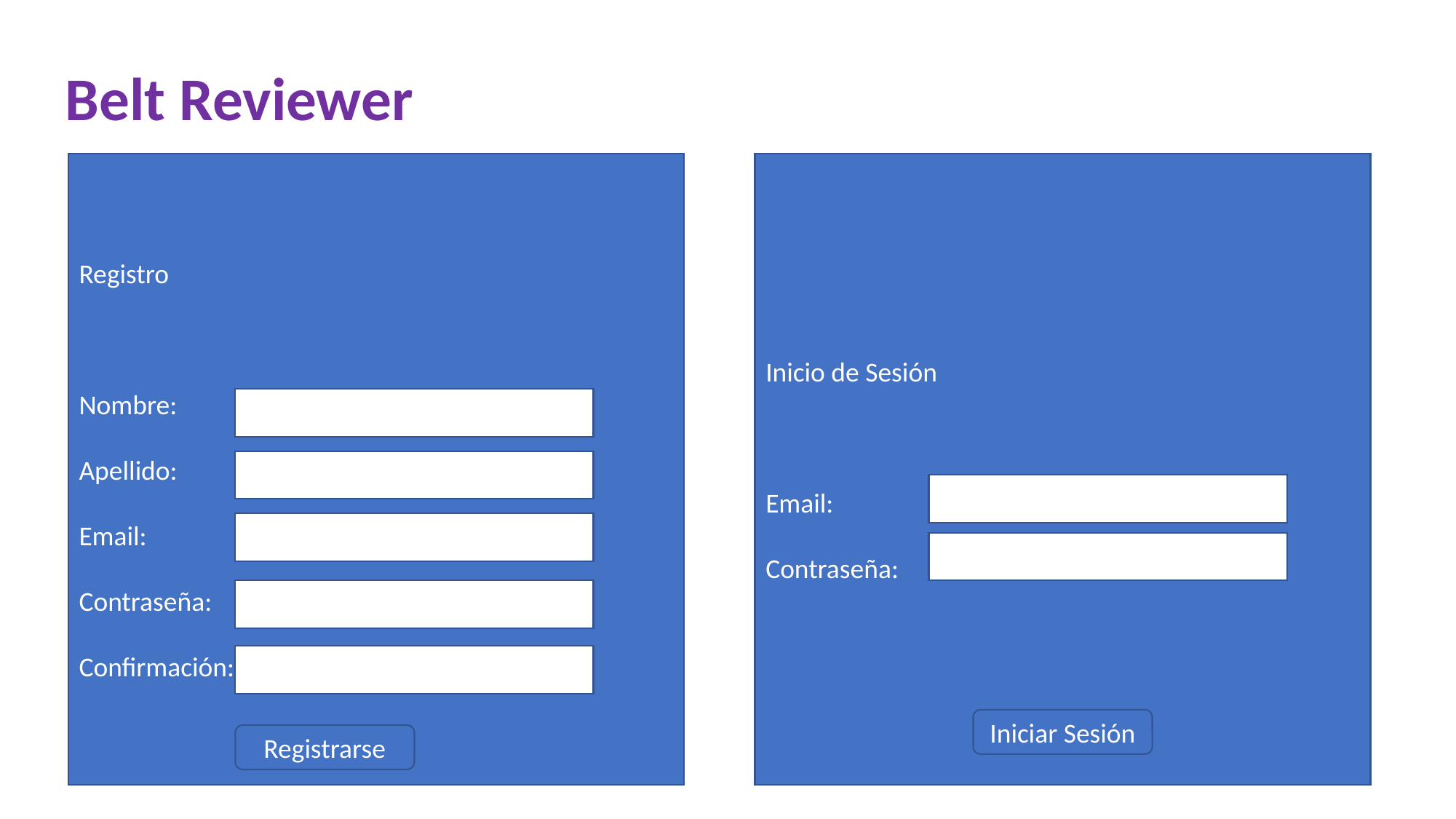

Belt Reviewer
Inicio de Sesión

Email:

Contraseña:
Registro

Nombre:

Apellido:

Email:

Contraseña:

Confirmación:

Iniciar Sesión
Registrarse